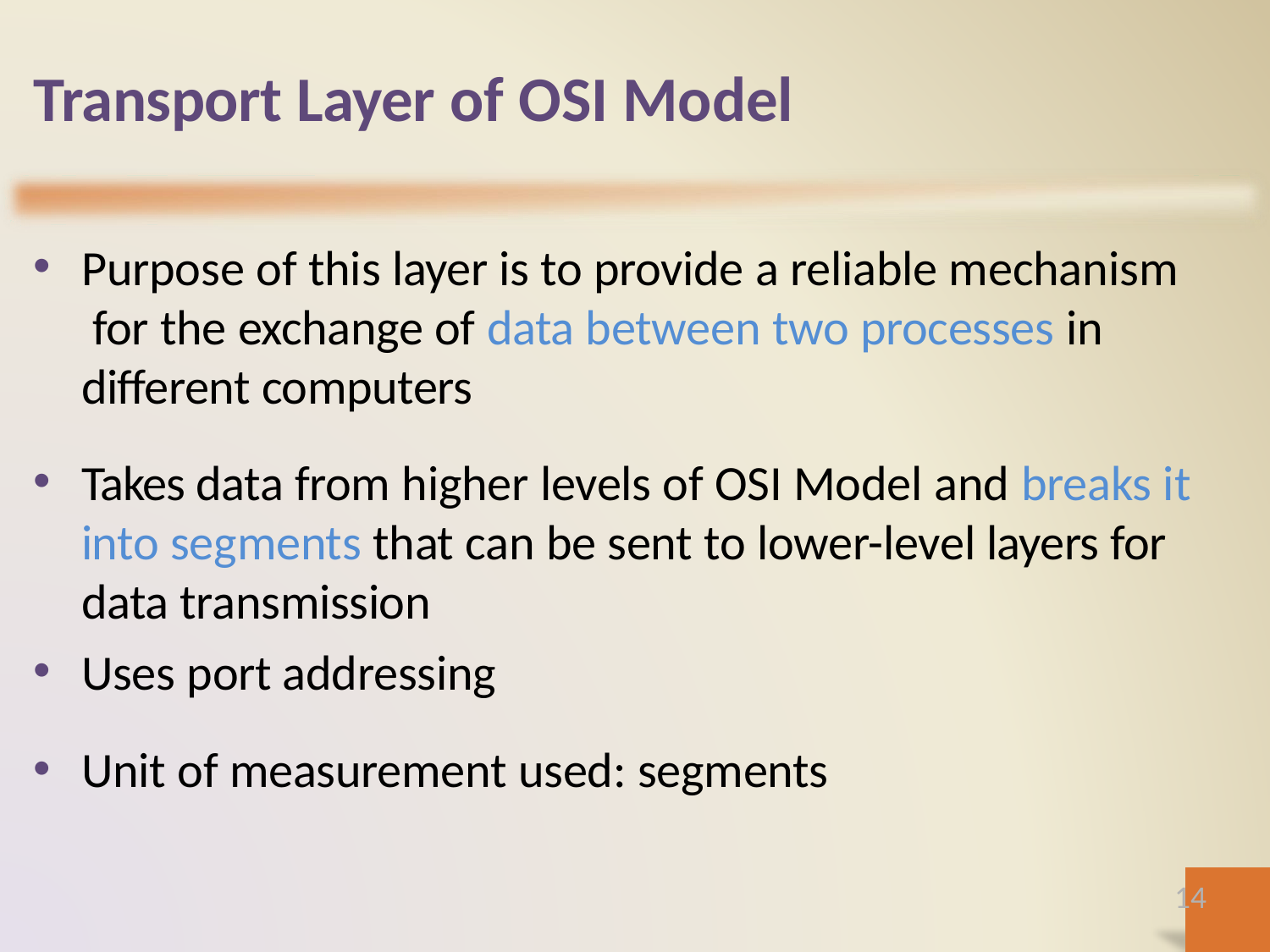

# Transport Layer of OSI Model
Purpose of this layer is to provide a reliable mechanism  for the exchange of data between two processes in  different computers
Takes data from higher levels of OSI Model and breaks it  into segments that can be sent to lower-level layers for  data transmission
Uses port addressing
Unit of measurement used: segments
14